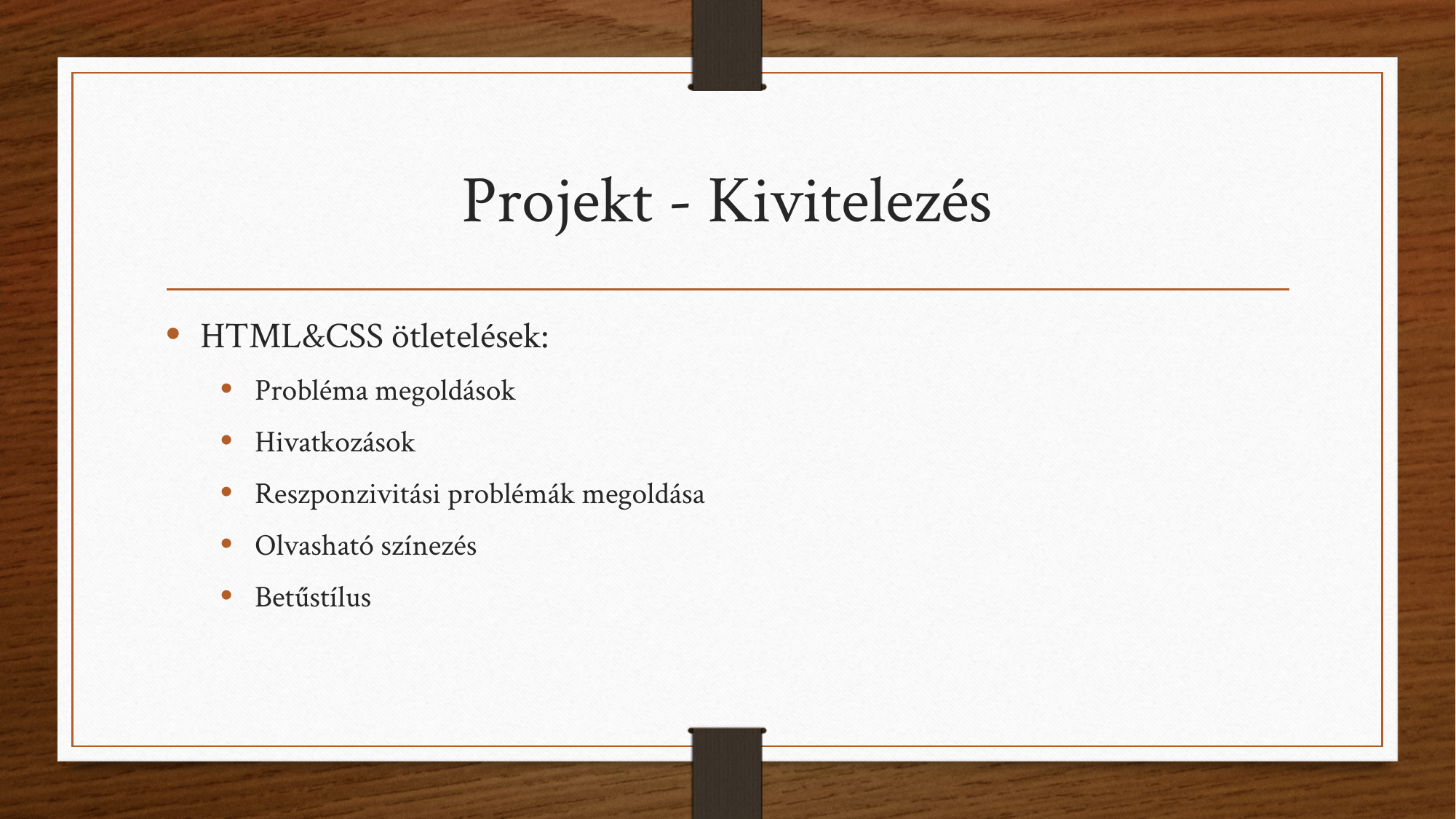

# Projekt - Kivitelezés
HTML&CSS ötletelések:
Probléma megoldások
Hivatkozások
Reszponzivitási problémák megoldása
Olvasható színezés
Betűstílus